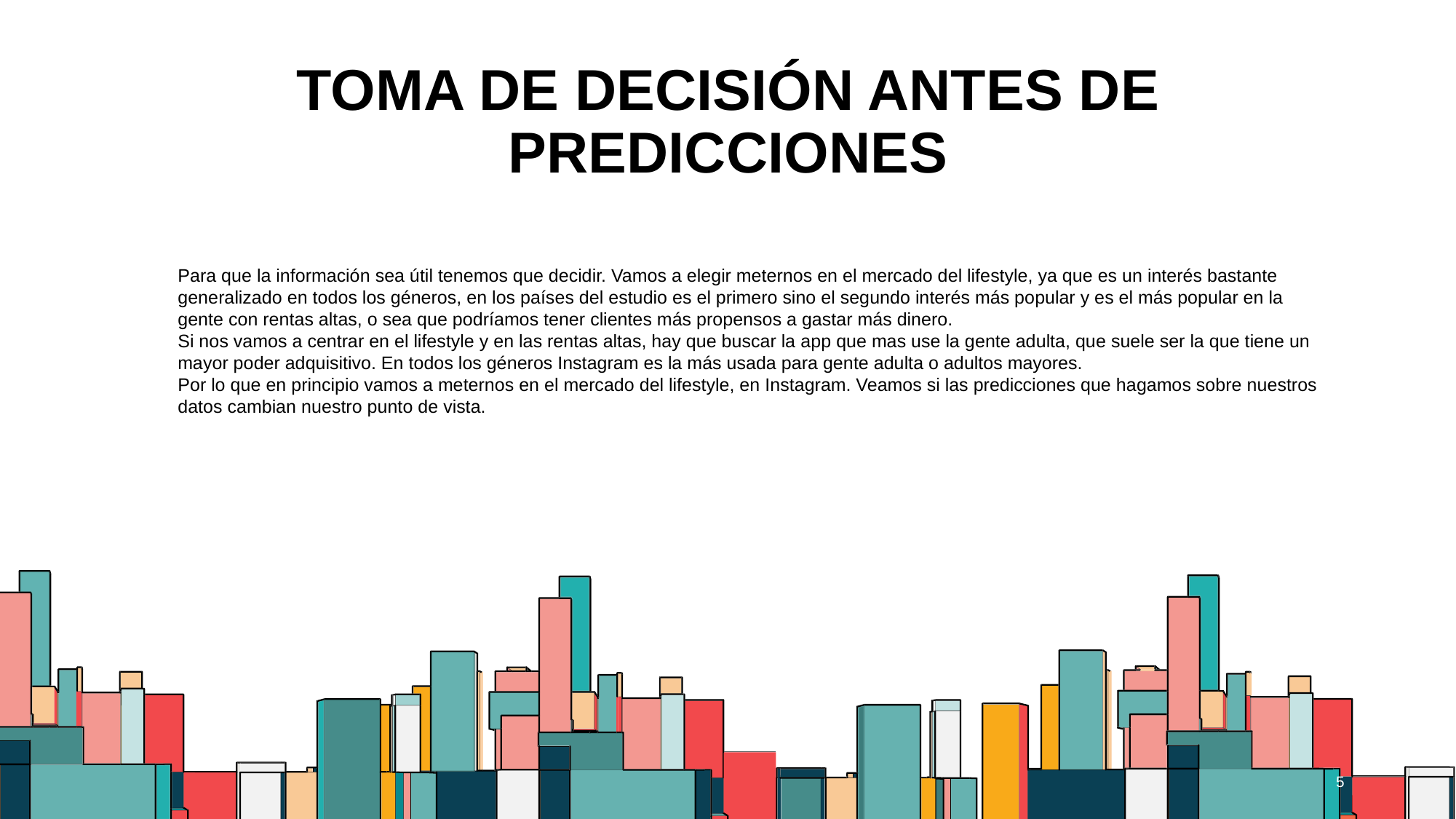

# Toma de decisión antes de predicciones
Para que la información sea útil tenemos que decidir. Vamos a elegir meternos en el mercado del lifestyle, ya que es un interés bastante generalizado en todos los géneros, en los países del estudio es el primero sino el segundo interés más popular y es el más popular en la gente con rentas altas, o sea que podríamos tener clientes más propensos a gastar más dinero.
Si nos vamos a centrar en el lifestyle y en las rentas altas, hay que buscar la app que mas use la gente adulta, que suele ser la que tiene un mayor poder adquisitivo. En todos los géneros Instagram es la más usada para gente adulta o adultos mayores.
Por lo que en principio vamos a meternos en el mercado del lifestyle, en Instagram. Veamos si las predicciones que hagamos sobre nuestros datos cambian nuestro punto de vista.
5